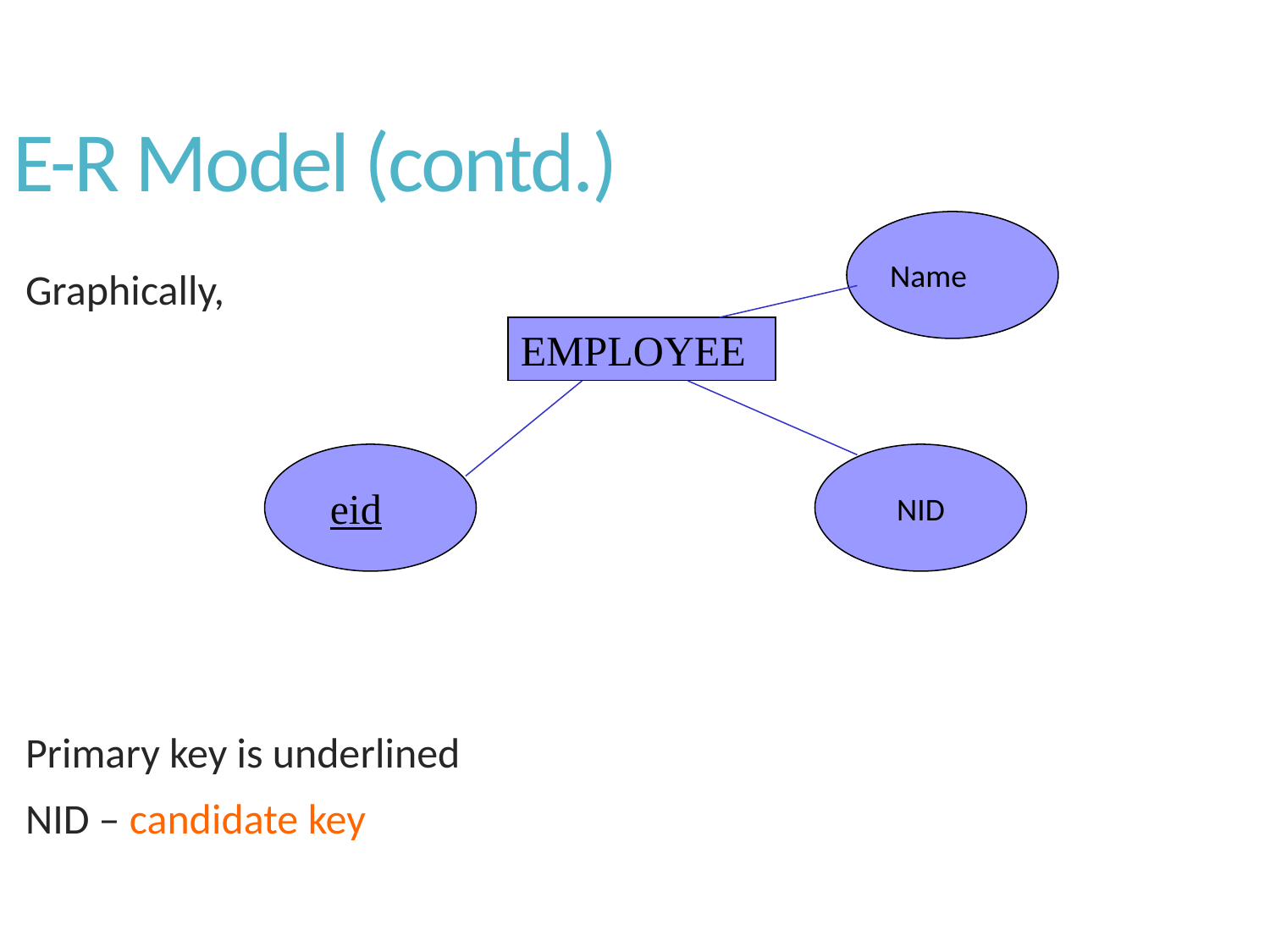

E-R Model (contd.)
Name
Graphically,

Primary key is underlined
NID – candidate key

EMPLOYEE

NID
eid